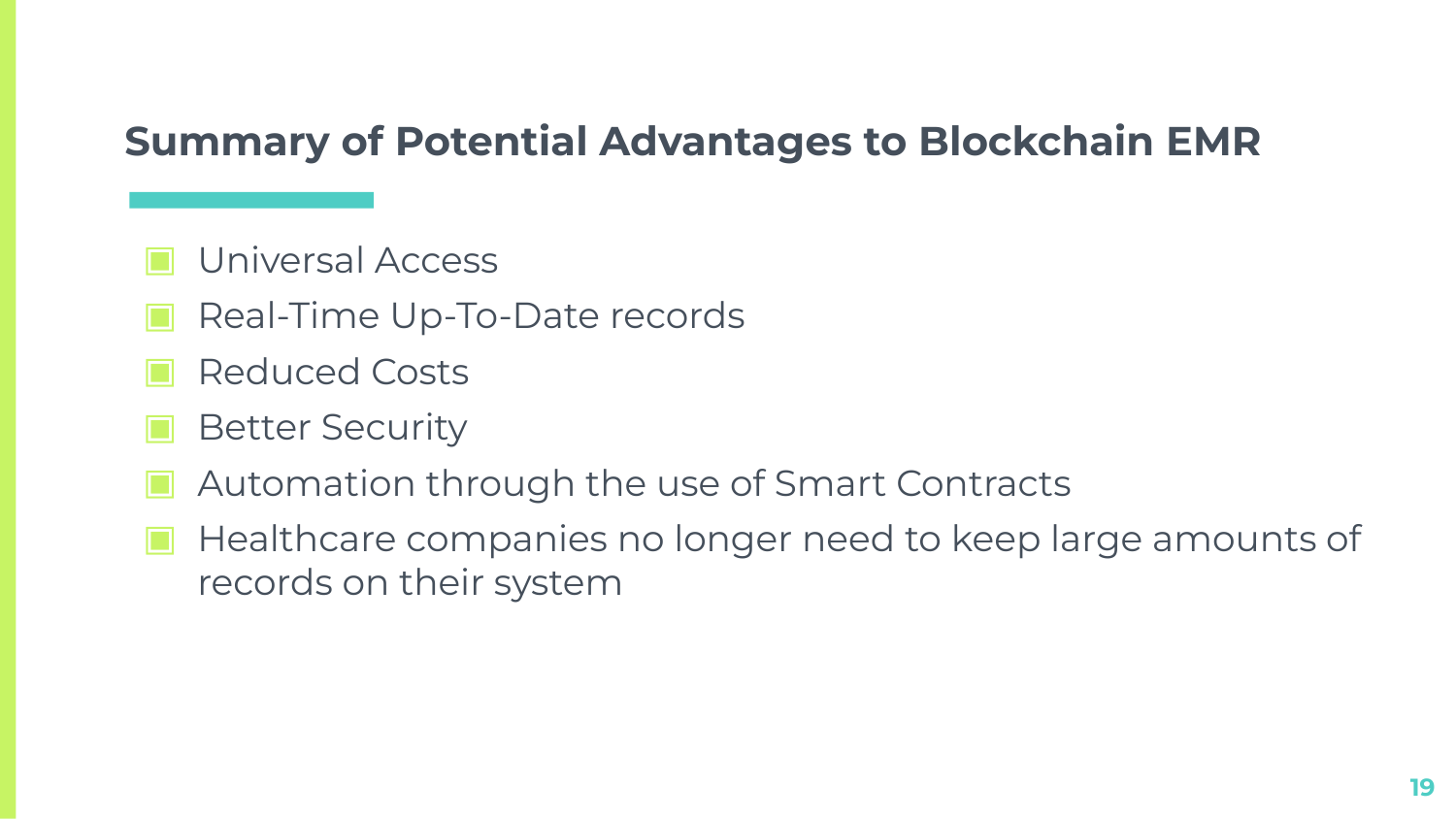

# Summary of Potential Advantages to Blockchain EMR
Universal Access
Real-Time Up-To-Date records
Reduced Costs
Better Security
Automation through the use of Smart Contracts
Healthcare companies no longer need to keep large amounts of records on their system

19